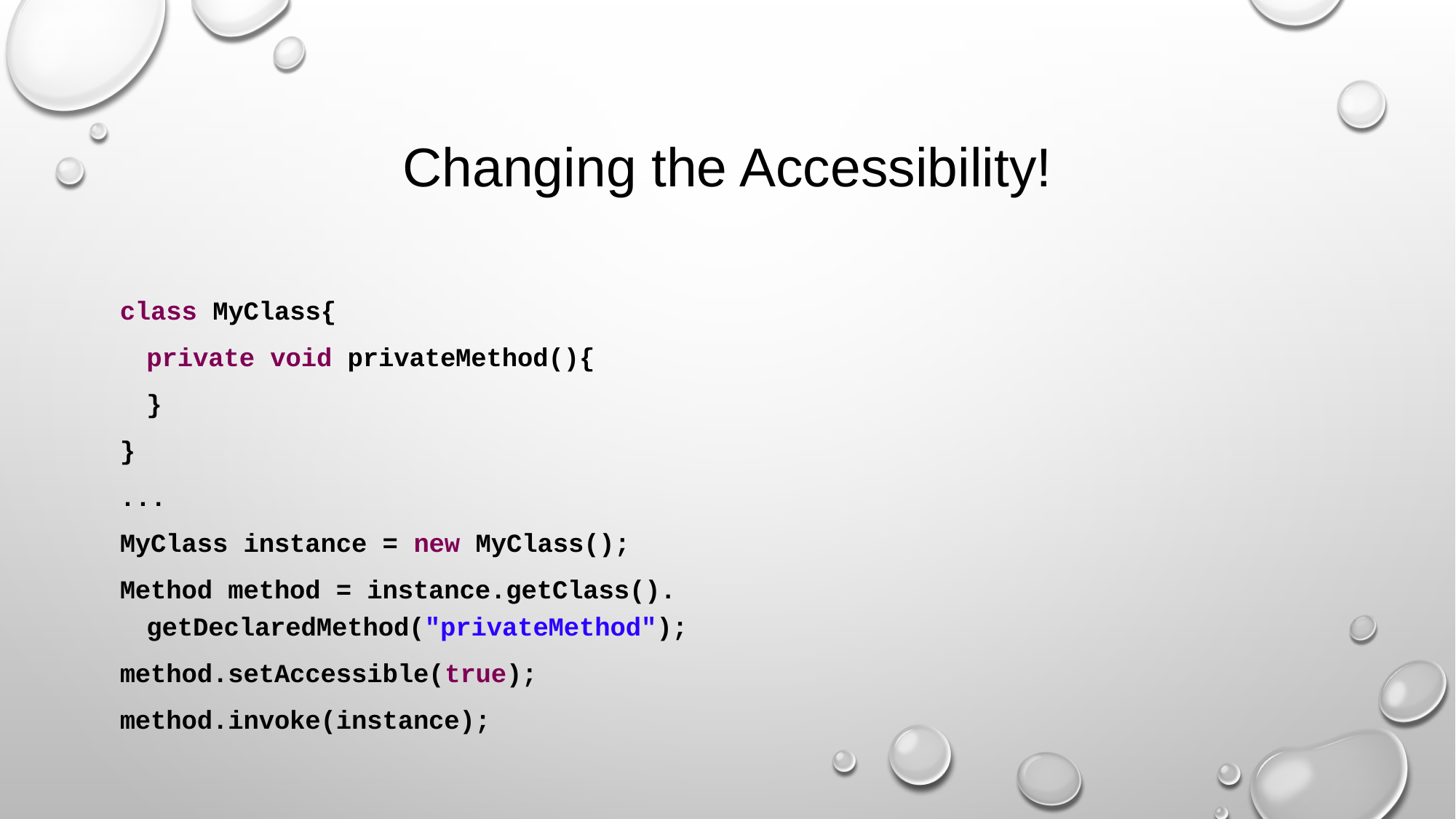

# Changing the Accessibility!
class MyClass{
		private void privateMethod(){
		}
}
...
MyClass instance = new MyClass();
Method method = instance.getClass().
	getDeclaredMethod("privateMethod");
method.setAccessible(true);
method.invoke(instance);